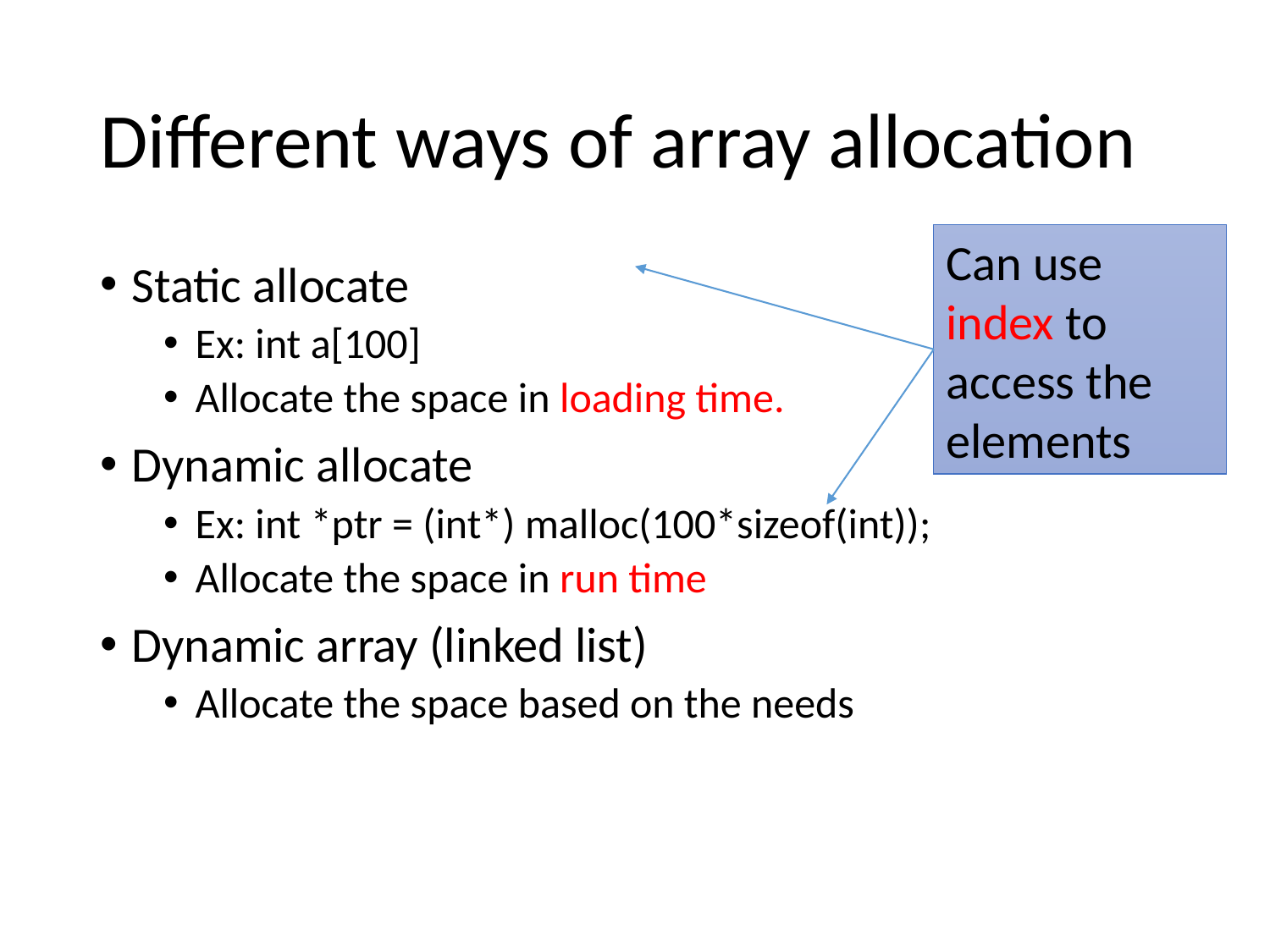

# Different ways of array allocation
Can use index to access the elements
Static allocate
Ex: int a[100]
Allocate the space in loading time.
Dynamic allocate
Ex: int *ptr = (int*) malloc(100*sizeof(int));
Allocate the space in run time
Dynamic array (linked list)
Allocate the space based on the needs